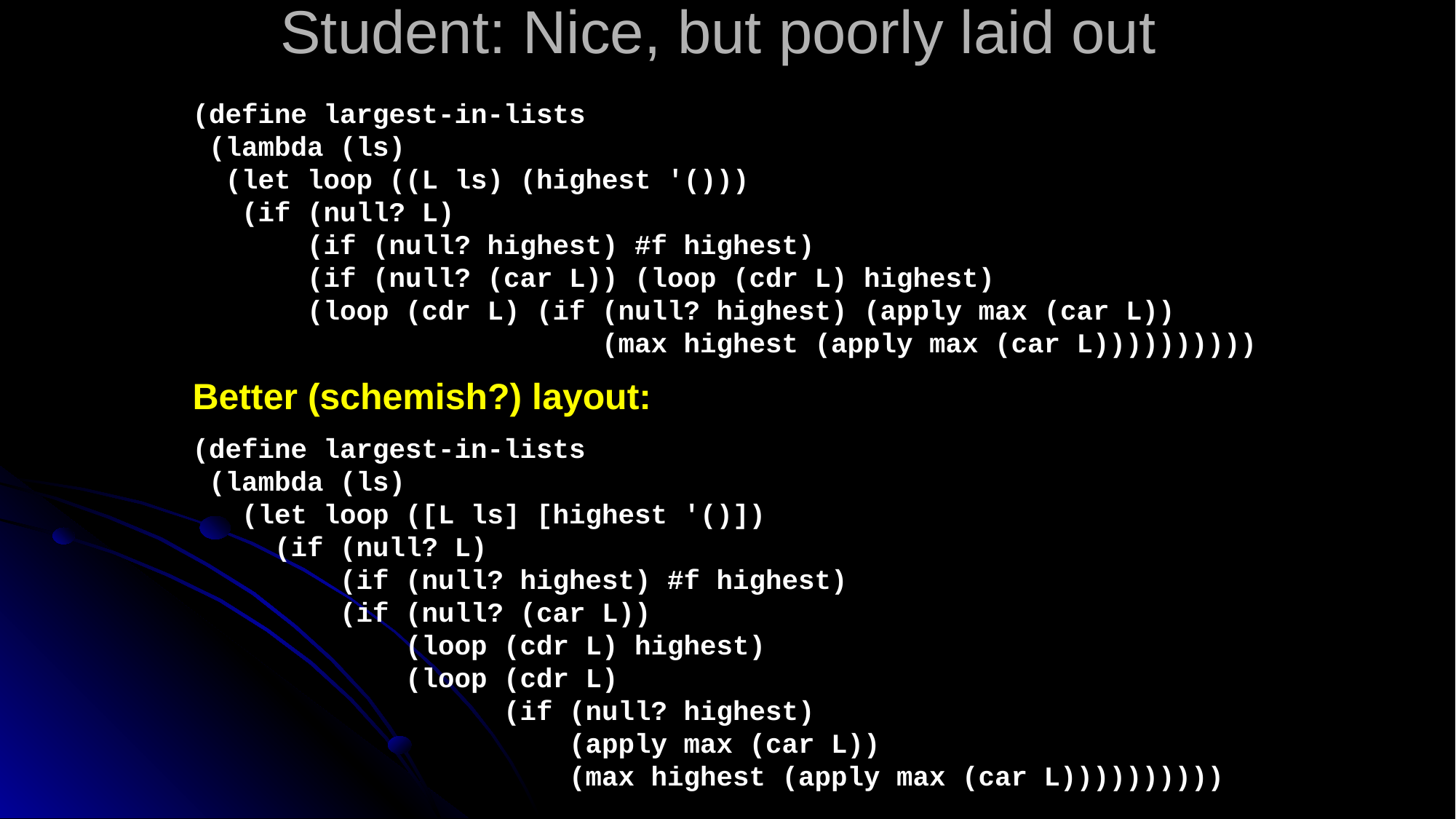

# Student: Nice, but poorly laid out
(define largest-in-lists
 (lambda (ls)
  (let loop ((L ls) (highest '()))
   (if (null? L)
       (if (null? highest) #f highest)
       (if (null? (car L)) (loop (cdr L) highest)
       (loop (cdr L) (if (null? highest) (apply max (car L))
                         (max highest (apply max (car L))))))))))

Better (schemish?) layout:

(define largest-in-lists
 (lambda (ls)
   (let loop ([L ls] [highest '()])
     (if (null? L)
         (if (null? highest) #f highest)
         (if (null? (car L))
             (loop (cdr L) highest)
             (loop (cdr L)
                   (if (null? highest)
                       (apply max (car L))
                       (max highest (apply max (car L))))))))))